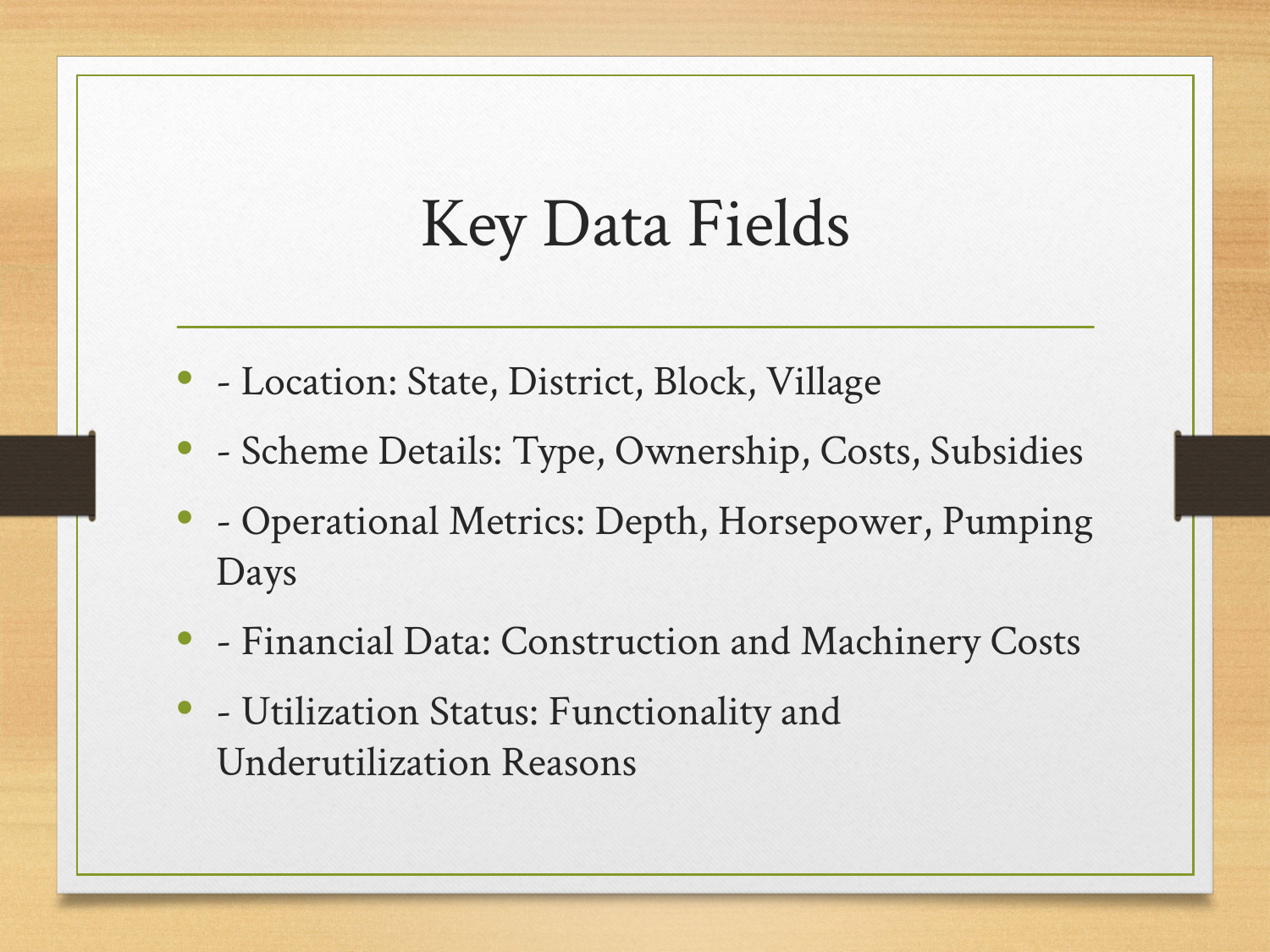

# Key Data Fields
- Location: State, District, Block, Village
- Scheme Details: Type, Ownership, Costs, Subsidies
- Operational Metrics: Depth, Horsepower, Pumping Days
- Financial Data: Construction and Machinery Costs
- Utilization Status: Functionality and Underutilization Reasons